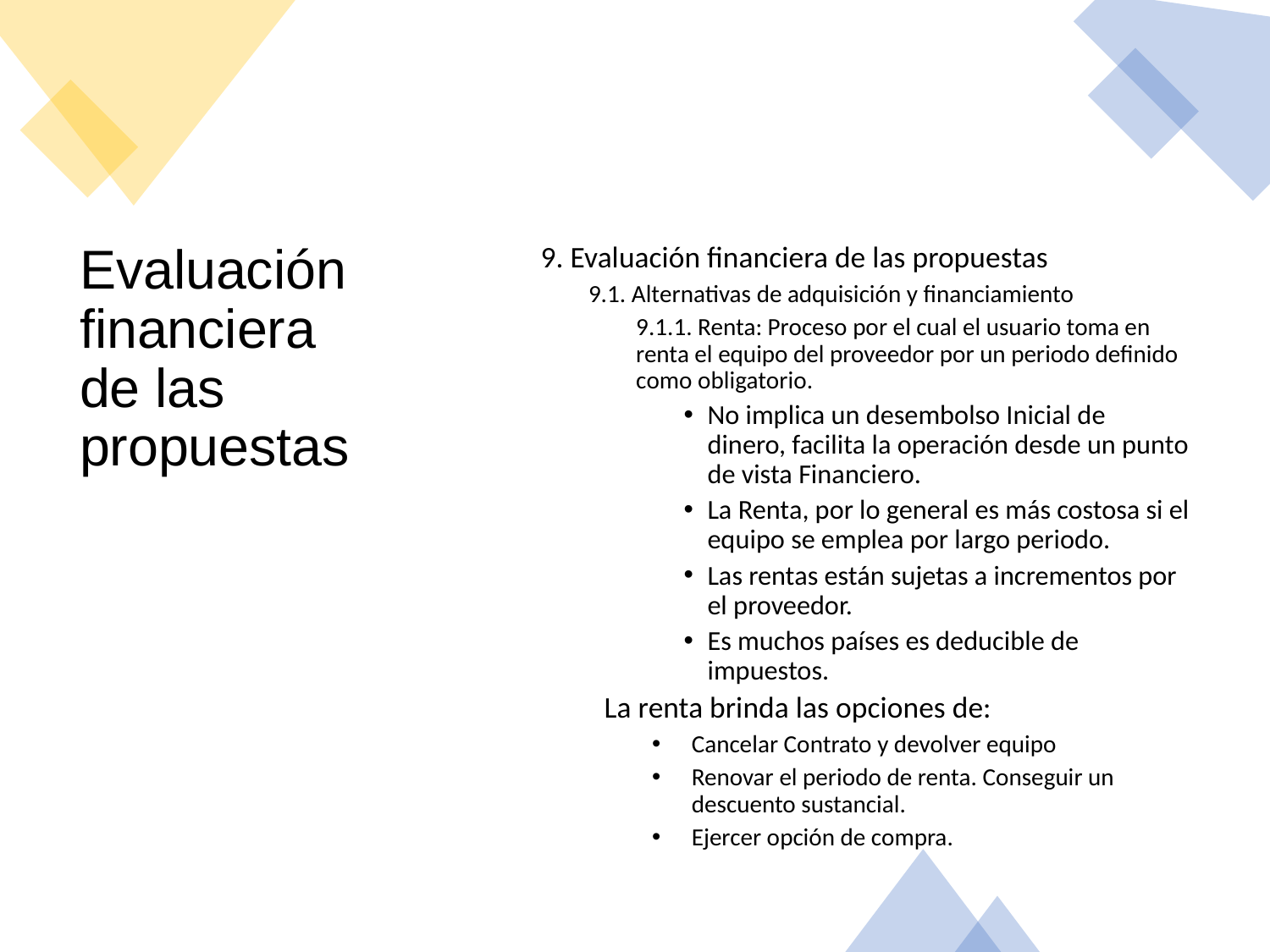

9. Evaluación financiera de las propuestas
9.1. Alternativas de adquisición y financiamiento
9.1.1. Renta: Proceso por el cual el usuario toma en renta el equipo del proveedor por un periodo definido como obligatorio.
No implica un desembolso Inicial de dinero, facilita la operación desde un punto de vista Financiero.
La Renta, por lo general es más costosa si el equipo se emplea por largo periodo.
Las rentas están sujetas a incrementos por el proveedor.
Es muchos países es deducible de impuestos.
La renta brinda las opciones de:
Cancelar Contrato y devolver equipo
Renovar el periodo de renta. Conseguir un descuento sustancial.
Ejercer opción de compra.
# Evaluación financiera de las propuestas